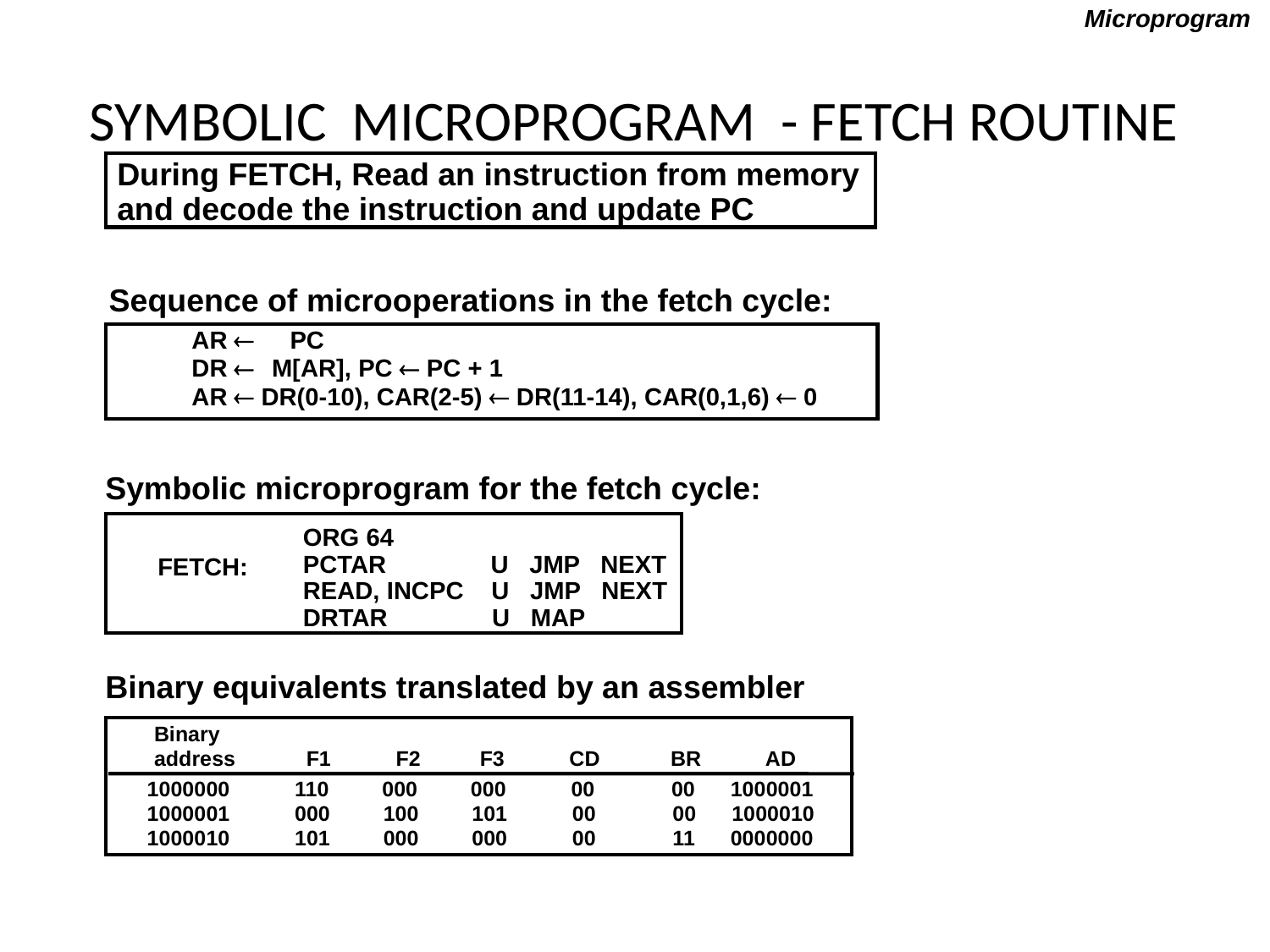

Microprogram
# SYMBOLIC  MICROPROGRAM  - FETCH ROUTINE
During FETCH, Read an instruction from memory
and decode the instruction and update PC

Sequence of microoperations in the fetch cycle:
AR ←   PC
DR ←  M[AR], PC ← PC + 1
AR ← DR(0-10), CAR(2-5) ← DR(11-14), CAR(0,1,6) ← 0

Symbolic microprogram for the fetch cycle:

FETCH:
ORG 64
PCTAR               U   JMP   NEXT
READ, INCPC    U   JMP   NEXT
DRTAR               U   MAP
Binary equivalents translated by an assembler

Binary
address            F1           F2          F3           CD            BR           AD
1000000           110         000         000           00             00      1000001
1000001           000         100         101           00             00      1000010
1000010           101         000         000           00             11      0000000